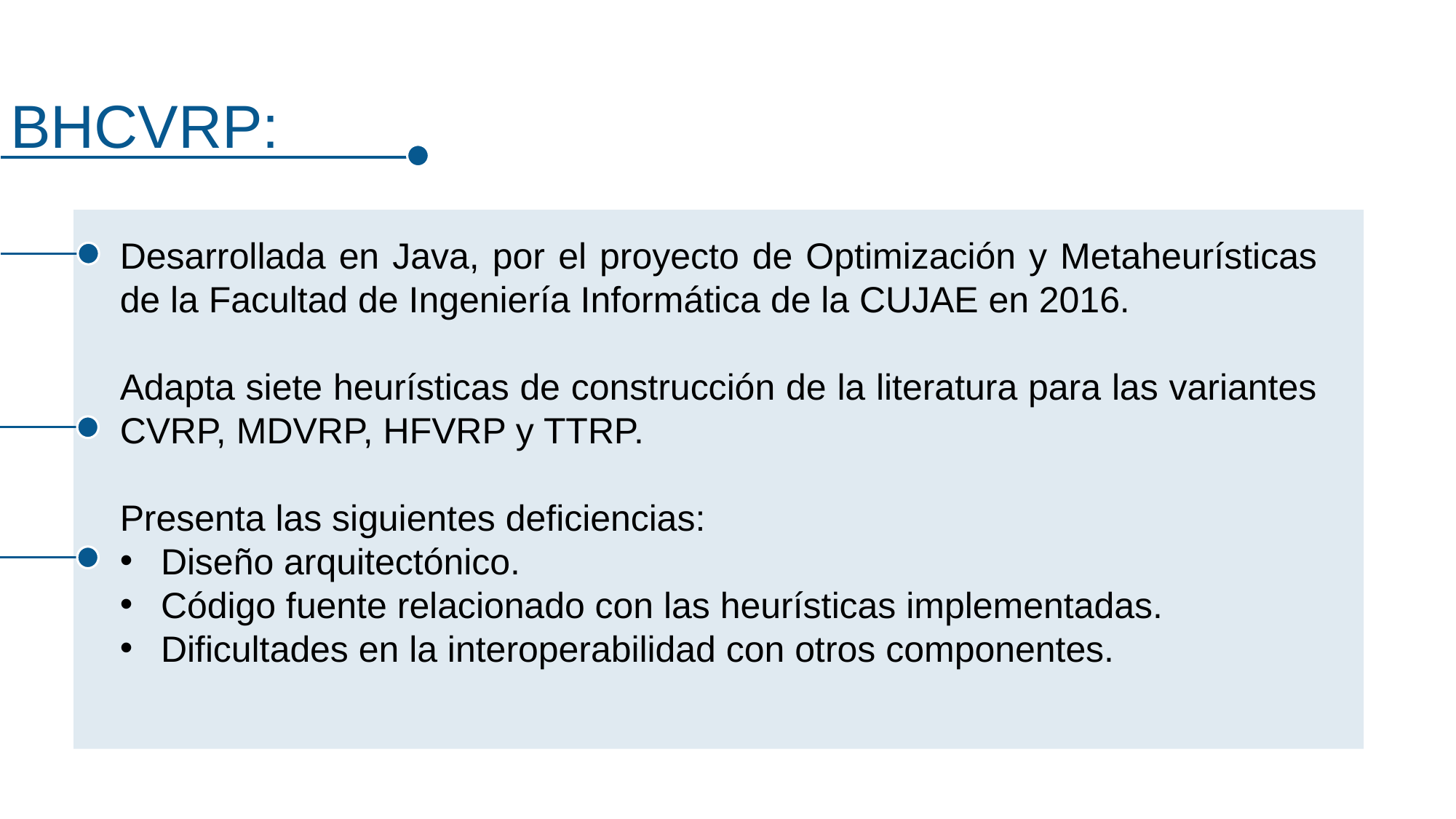

BHCVRP:

Desarrollada en Java, por el proyecto de Optimización y Metaheurísticas de la Facultad de Ingeniería Informática de la CUJAE en 2016.

Adapta siete heurísticas de construcción de la literatura para las variantes CVRP, MDVRP, HFVRP y TTRP.

Presenta las siguientes deficiencias:
Diseño arquitectónico.
Código fuente relacionado con las heurísticas implementadas.
Dificultades en la interoperabilidad con otros componentes.